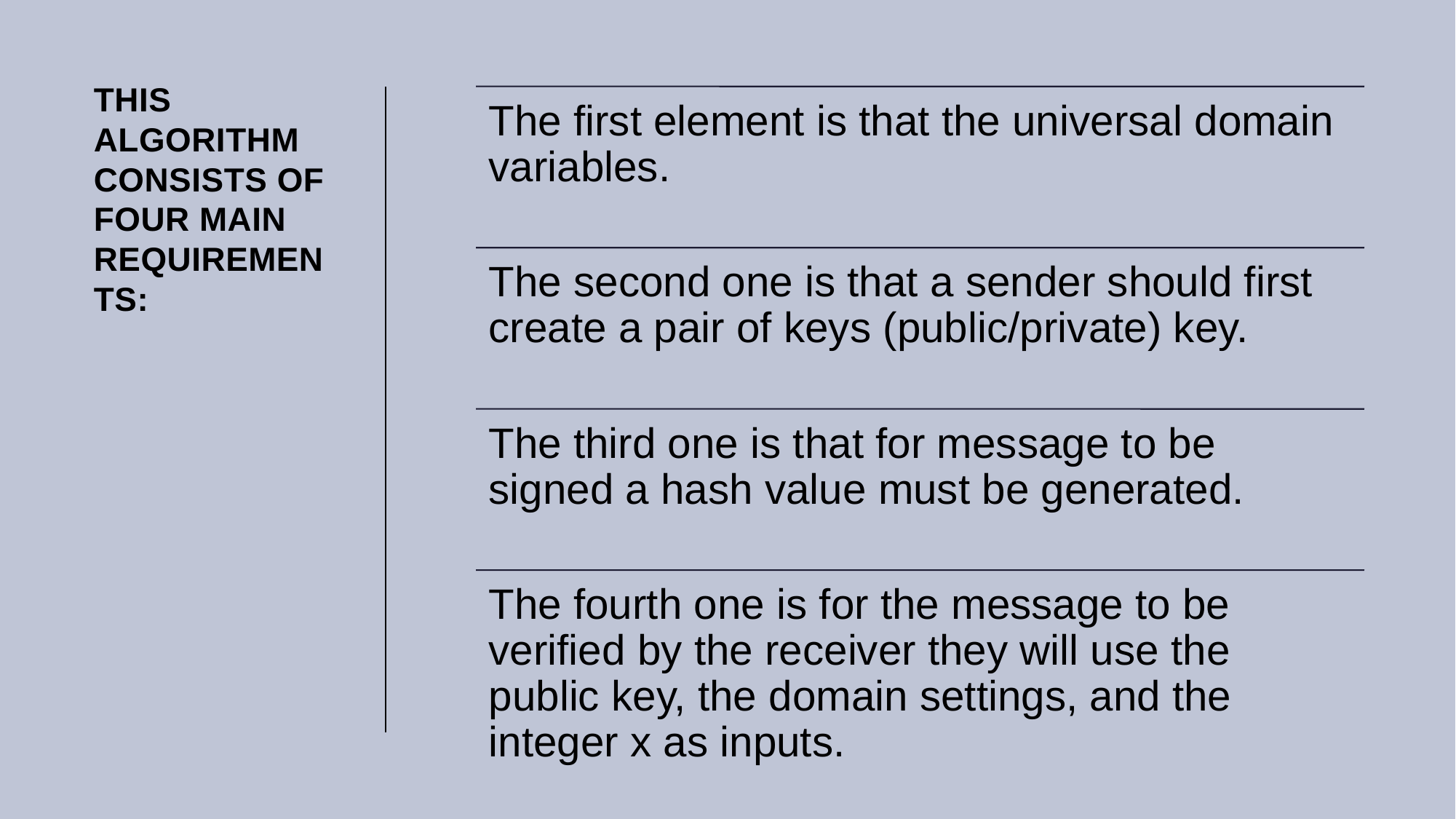

# This algorithm consists of four main requirements:
The first element is that the universal domain variables.
The second one is that a sender should first create a pair of keys (public/private) key.
The third one is that for message to be signed a hash value must be generated.
The fourth one is for the message to be verified by the receiver they will use the public key, the domain settings, and the integer x as inputs.